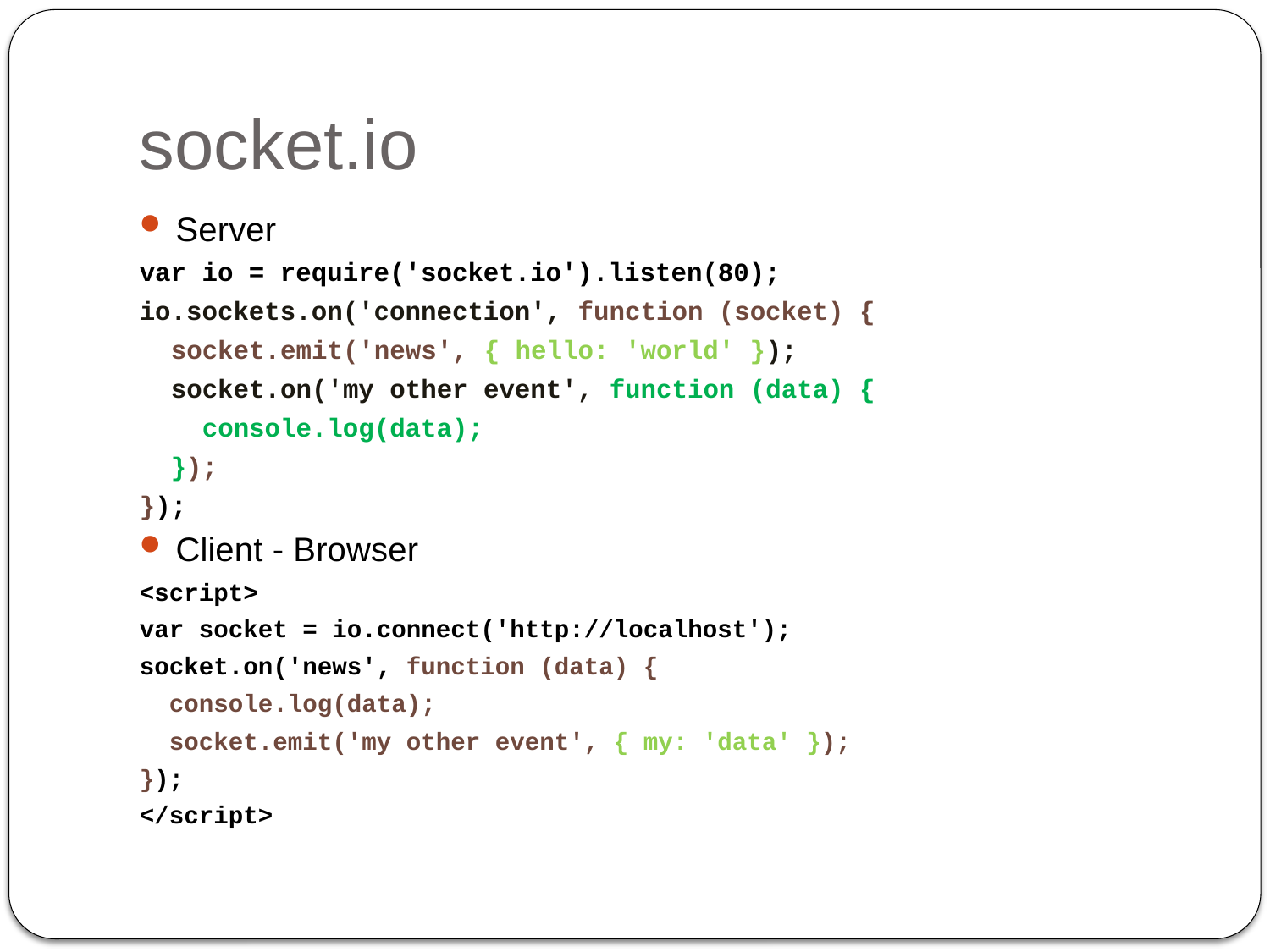

# socket.io
Server
var io = require('socket.io').listen(80);
io.sockets.on('connection', function (socket) {
  socket.emit('news', { hello: 'world' });
  socket.on('my other event', function (data) {
    console.log(data);
  });
});
Client - Browser
<script>
var socket = io.connect('http://localhost');
socket.on('news', function (data) {
  console.log(data);
  socket.emit('my other event', { my: 'data' });
});
</script>